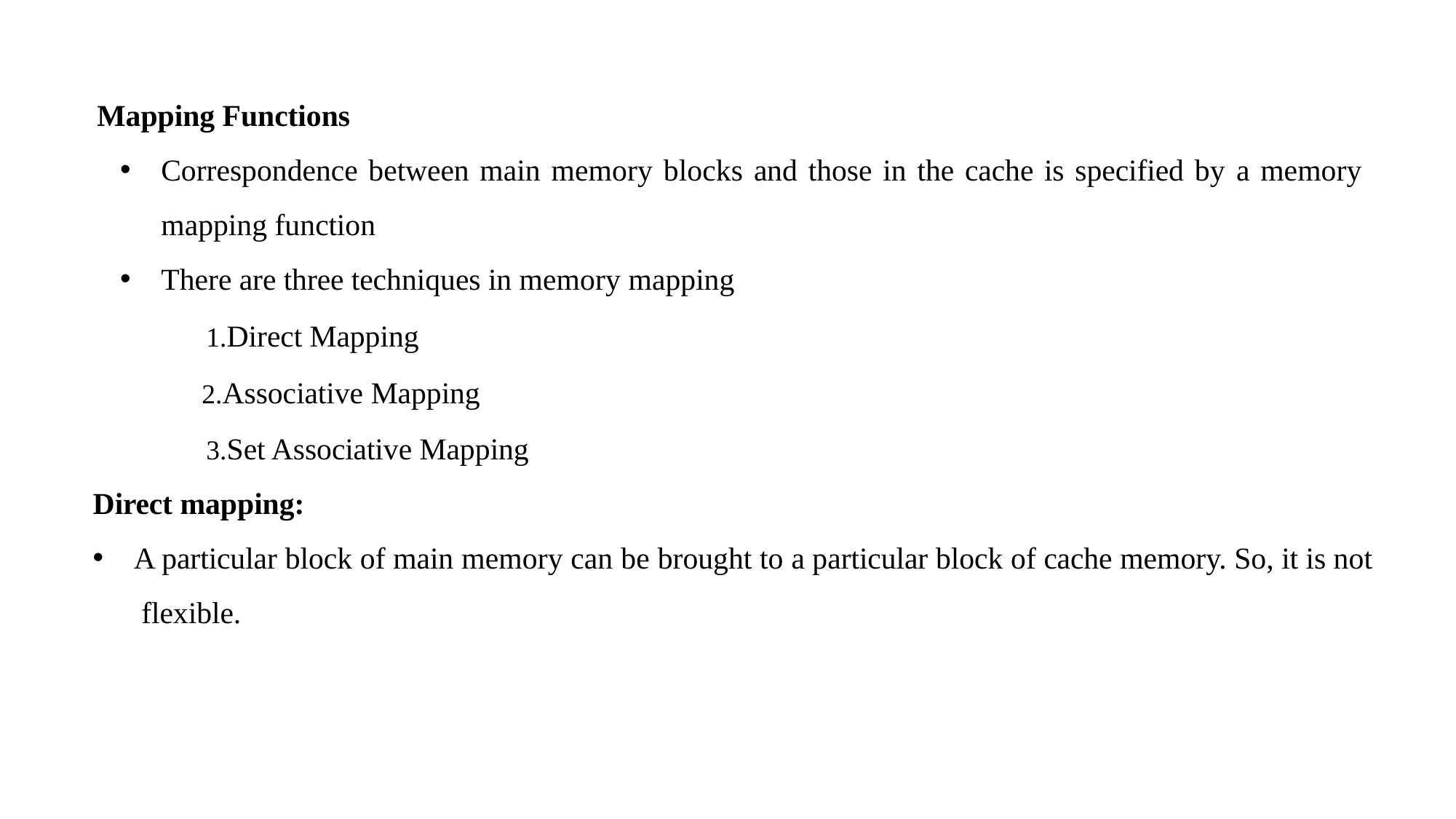

Mapping Functions
Correspondence between main memory blocks and those in the cache is specified by a memory  mapping function
There are three techniques in memory mapping
Direct Mapping
Associative Mapping
Set Associative Mapping
Direct mapping:
A particular block of main memory can be brought to a particular block of cache memory. So, it is not  flexible.